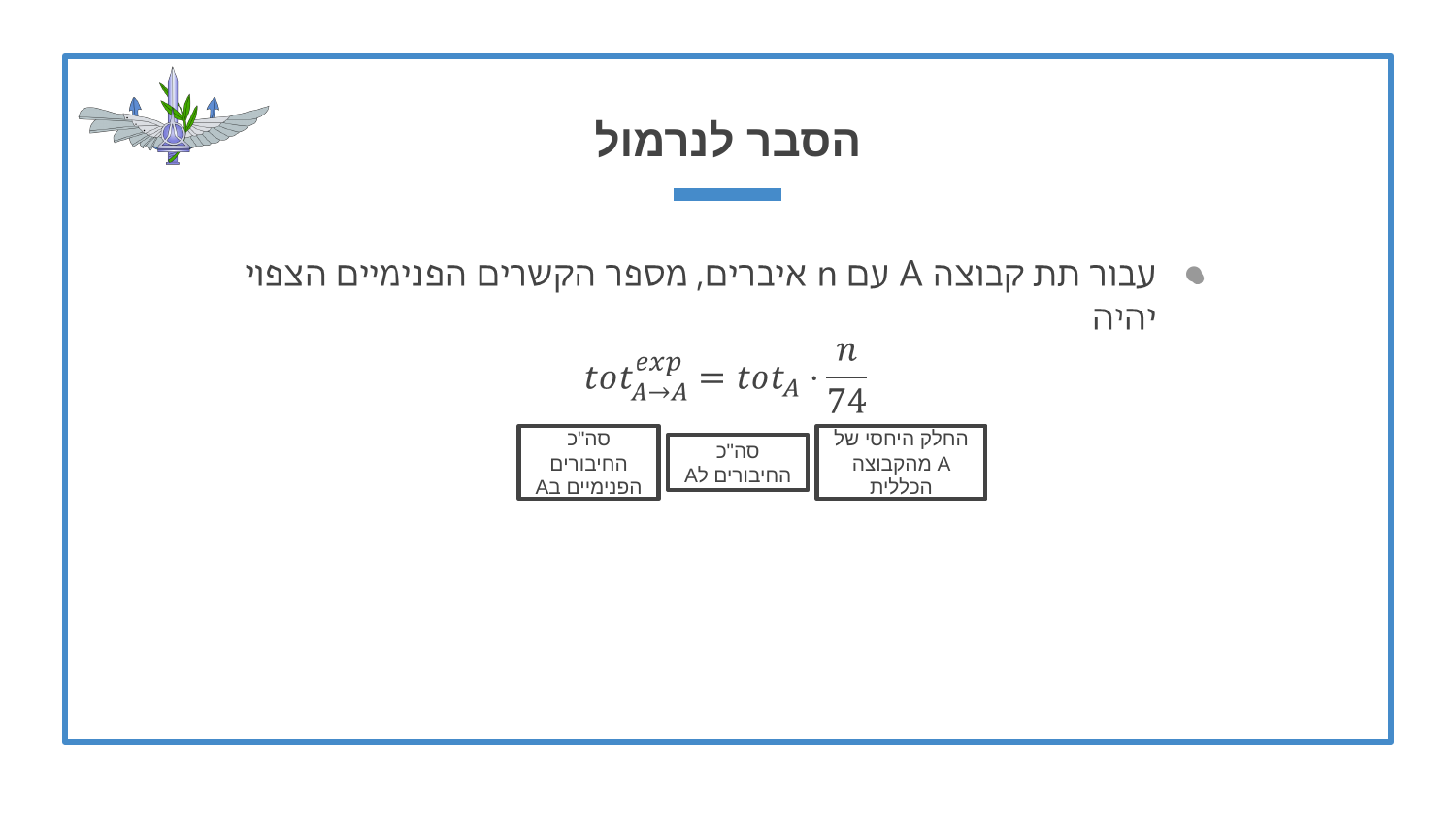

# הסבר לנרמול

סה"כ החיבורים הפנימיים בA
החלק היחסי של A מהקבוצה הכללית
סה"כ החיבורים לA